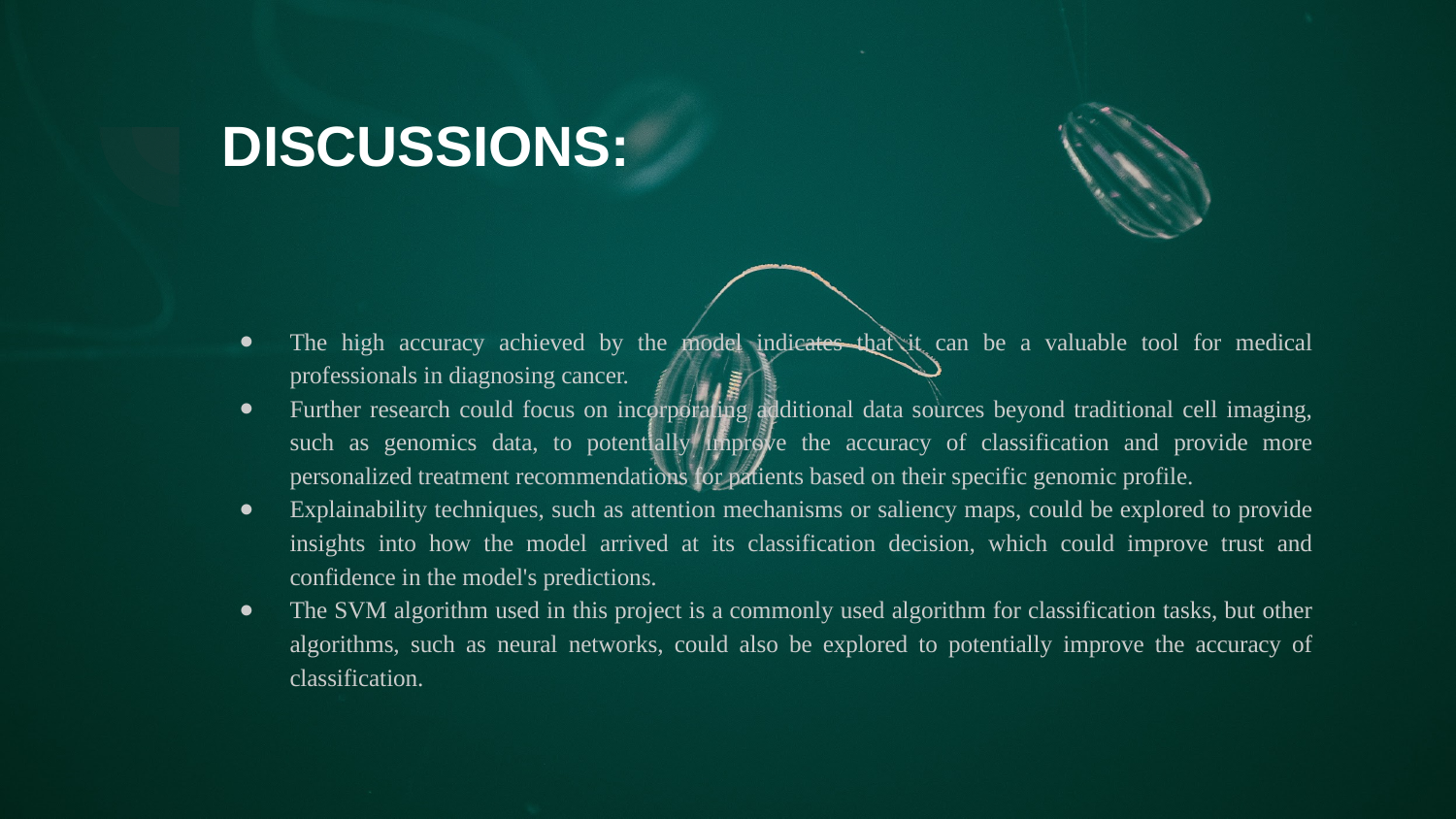

# DISCUSSIONS:
The high accuracy achieved by the model indicates that it can be a valuable tool for medical professionals in diagnosing cancer.
Further research could focus on incorporating additional data sources beyond traditional cell imaging, such as genomics data, to potentially improve the accuracy of classification and provide more personalized treatment recommendations for patients based on their specific genomic profile.
Explainability techniques, such as attention mechanisms or saliency maps, could be explored to provide insights into how the model arrived at its classification decision, which could improve trust and confidence in the model's predictions.
The SVM algorithm used in this project is a commonly used algorithm for classification tasks, but other algorithms, such as neural networks, could also be explored to potentially improve the accuracy of classification.